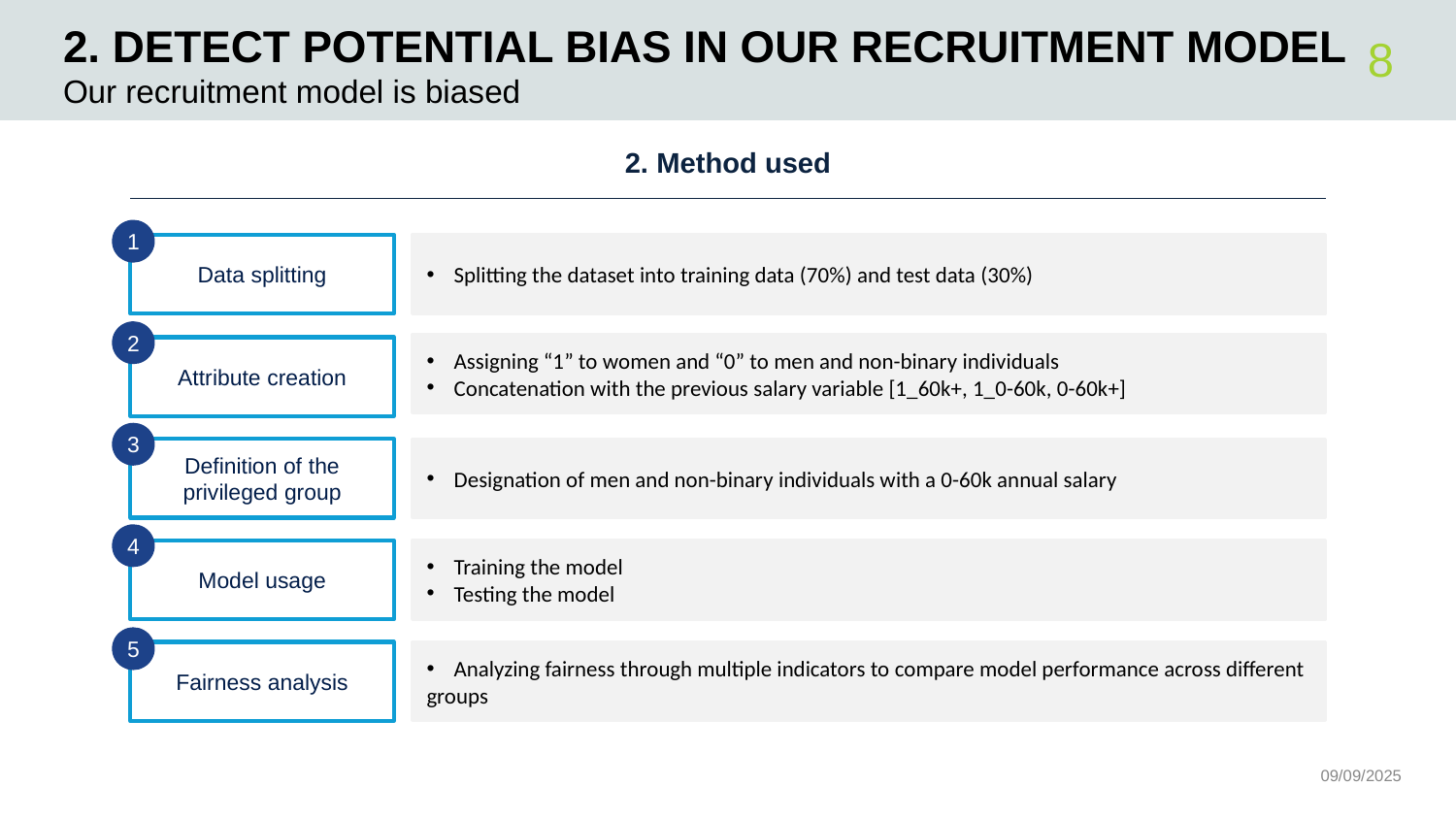

# 2. Detect potential bias in our recruitment model
8
Our recruitment model is biased
2. Method used

1
Data splitting
Splitting the dataset into training data (70%) and test data (30%)
2
Assigning “1” to women and “0” to men and non-binary individuals
Concatenation with the previous salary variable [1_60k+, 1_0-60k, 0-60k+]
Attribute creation
3
Definition of the privileged group
Designation of men and non-binary individuals with a 0-60k annual salary
4
Training the model
Testing the model
Model usage
5
Fairness analysis
Analyzing fairness through multiple indicators to compare model performance across different
groups

09/09/2025